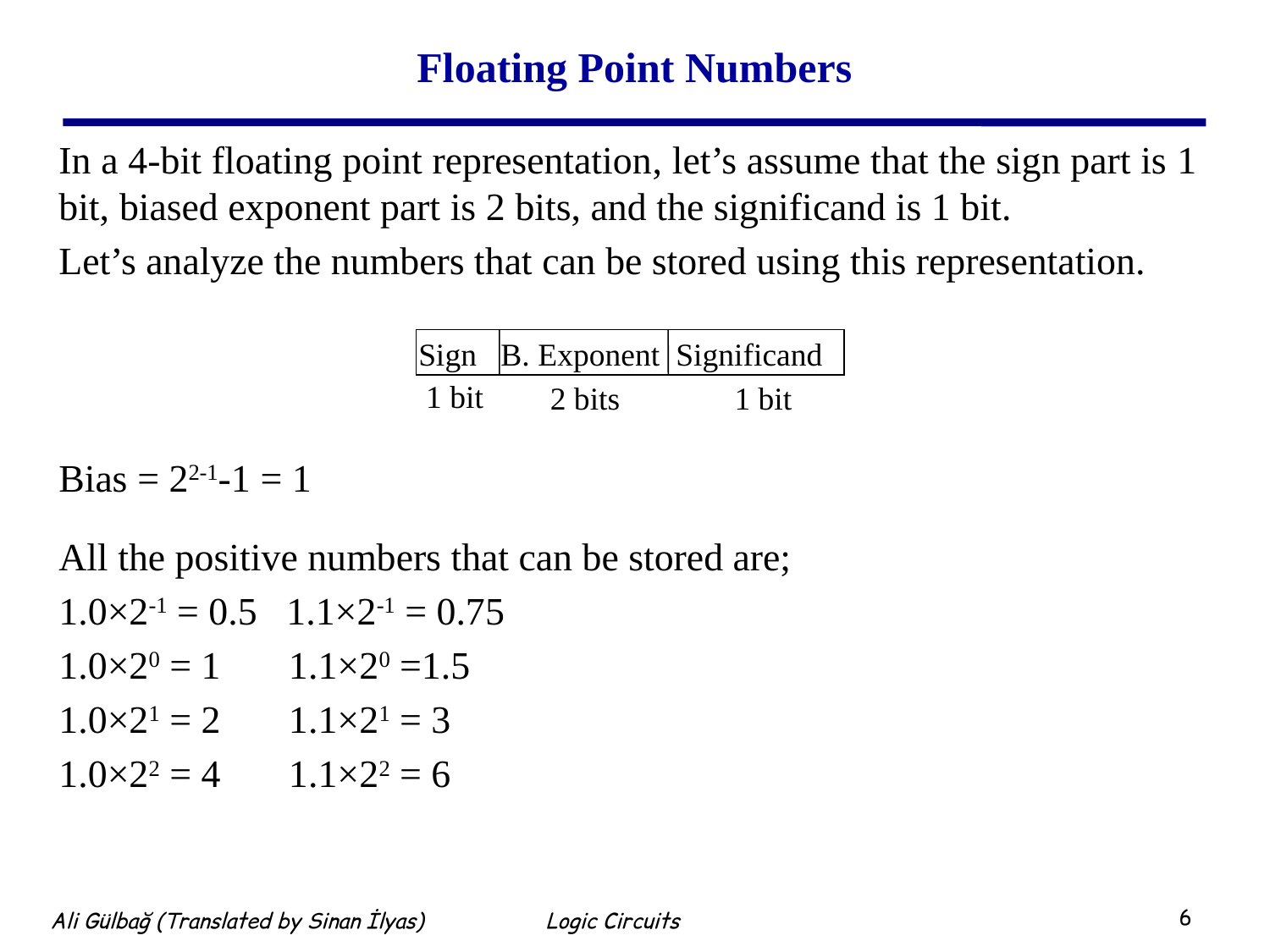

# Floating Point Numbers
In a 4-bit floating point representation, let’s assume that the sign part is 1 bit, biased exponent part is 2 bits, and the significand is 1 bit.
Let’s analyze the numbers that can be stored using this representation.

Bias = 22-1-1 = 1

All the positive numbers that can be stored are;
1.0×2-1 = 0.5   1.1×2-1 = 0.75
1.0×20 = 1       1.1×20 =1.5
1.0×21 = 2       1.1×21 = 3
1.0×22 = 4       1.1×22 = 6
Sign   B. Exponent  Significand

1 bit
2 bits
1 bit
Logic Circuits